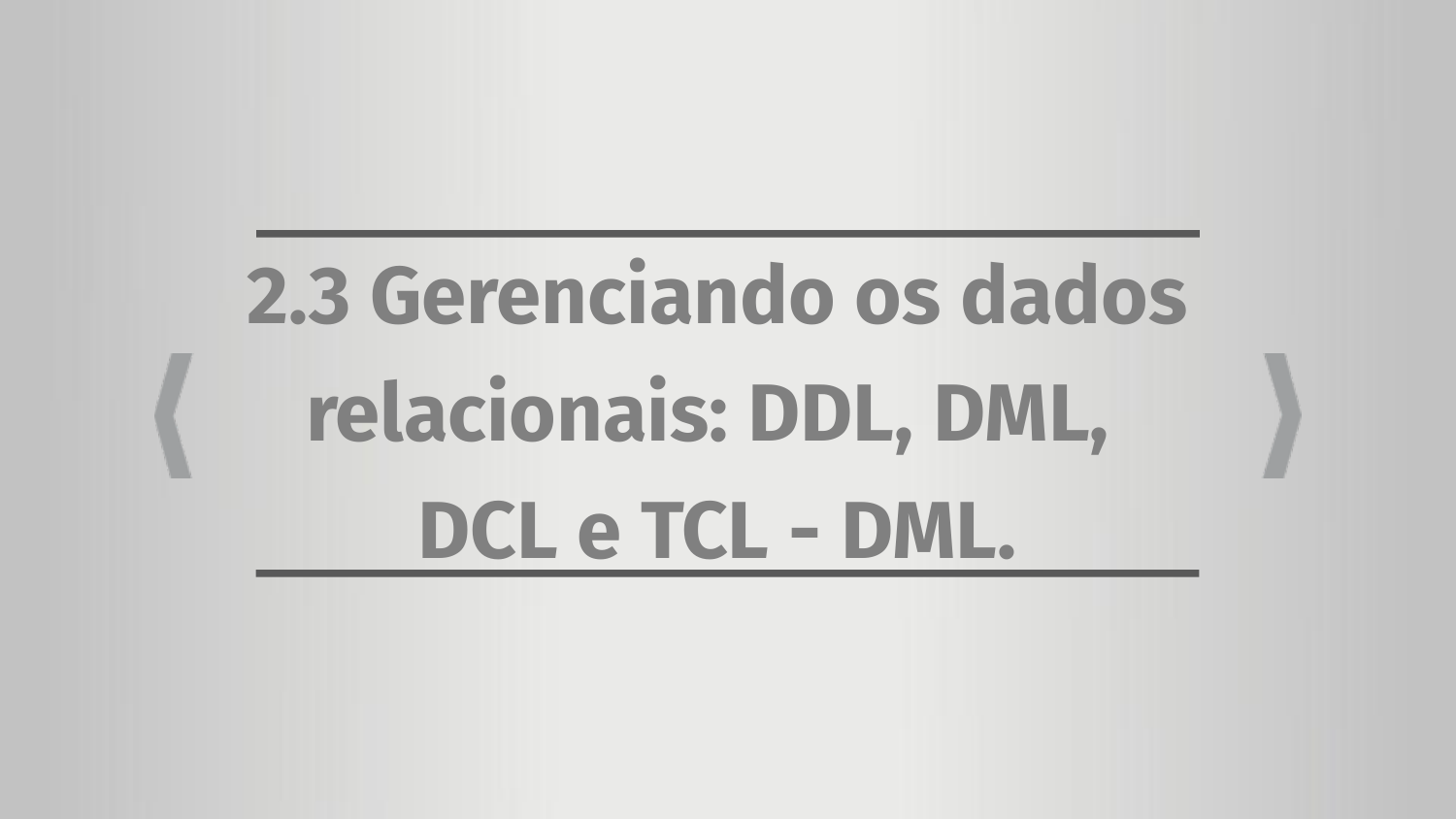

2.3 Gerenciando os dados relacionais: DDL, DML,
DCL e TCL - DML.